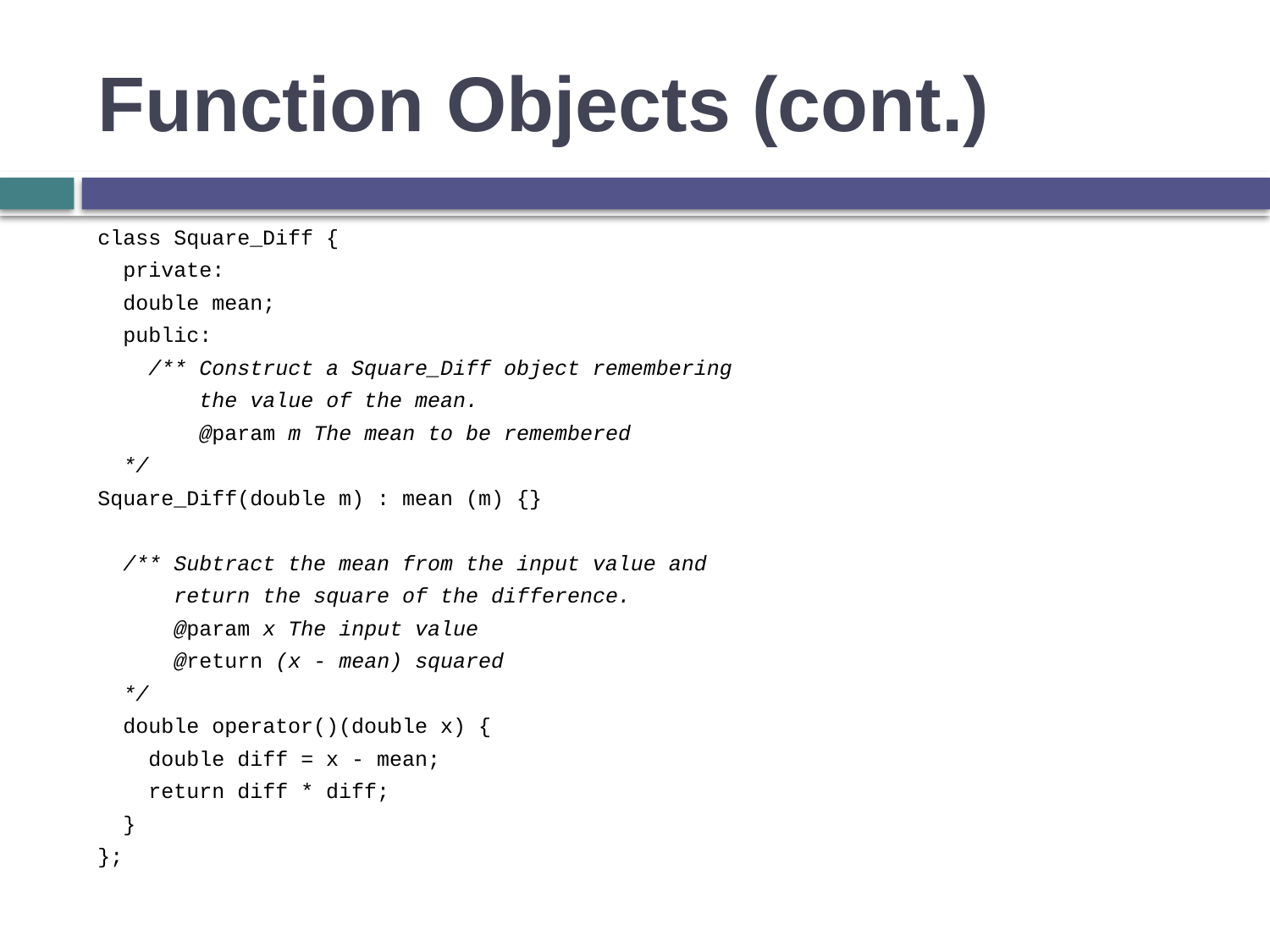

# Function Objects (cont.)
class Square_Diff {
  private:
  double mean;
  public:
    /** Construct a Square_Diff object remembering
        the value of the mean.
        @param m The mean to be remembered
  */
Square_Diff(double m) : mean (m) {}

  /** Subtract the mean from the input value and
      return the square of the difference.
      @param x The input value
      @return (x - mean) squared
  */
  double operator()(double x) {
    double diff = x - mean;
    return diff * diff;
  }
};